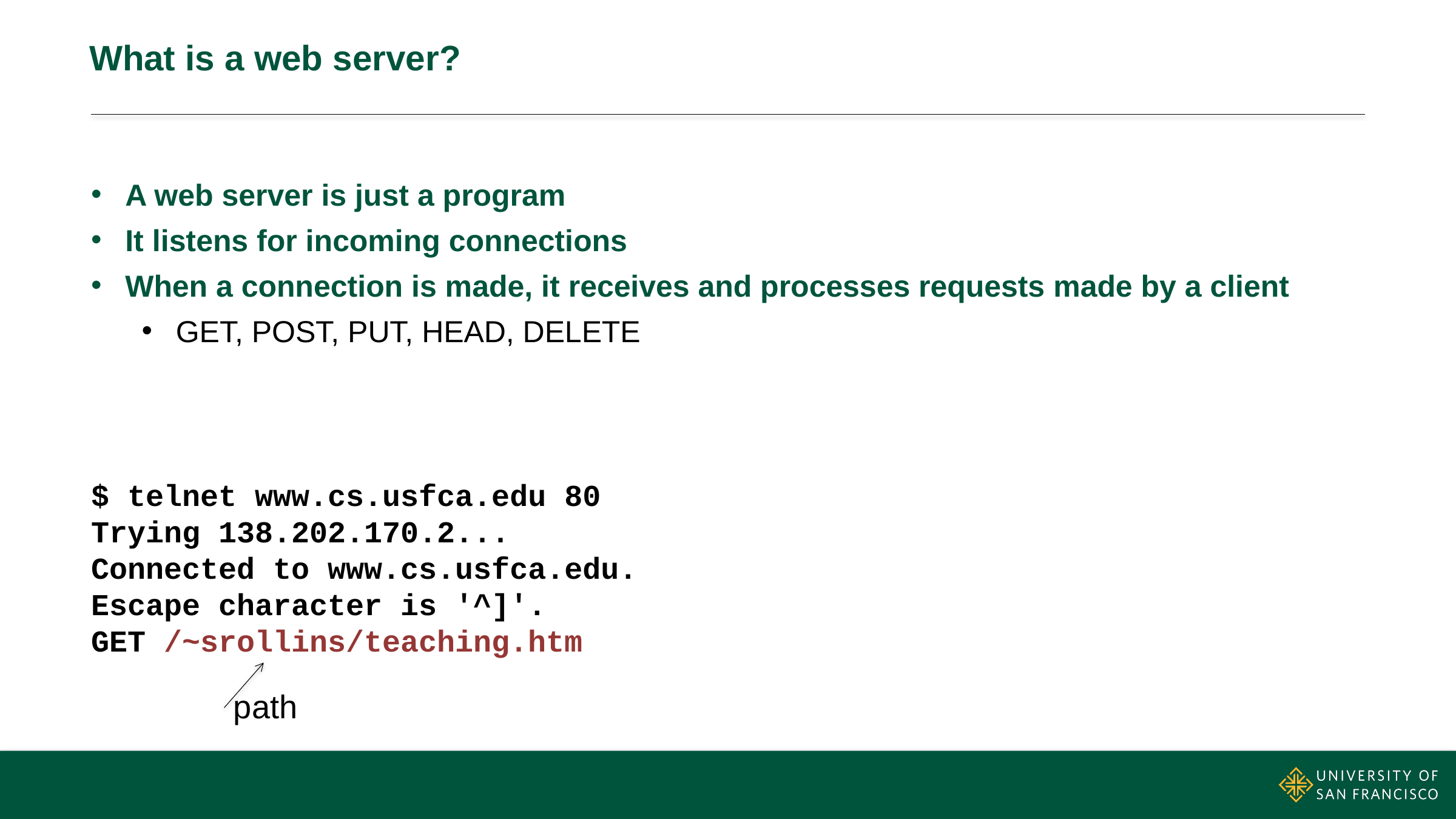

# What is a web server?
A web server is just a program
It listens for incoming connections
When a connection is made, it receives and processes requests made by a client
GET, POST, PUT, HEAD, DELETE

$ telnet www.cs.usfca.edu 80
Trying 138.202.170.2...
Connected to www.cs.usfca.edu.
Escape character is '^]'.
GET /~srollins/teaching.htm

path